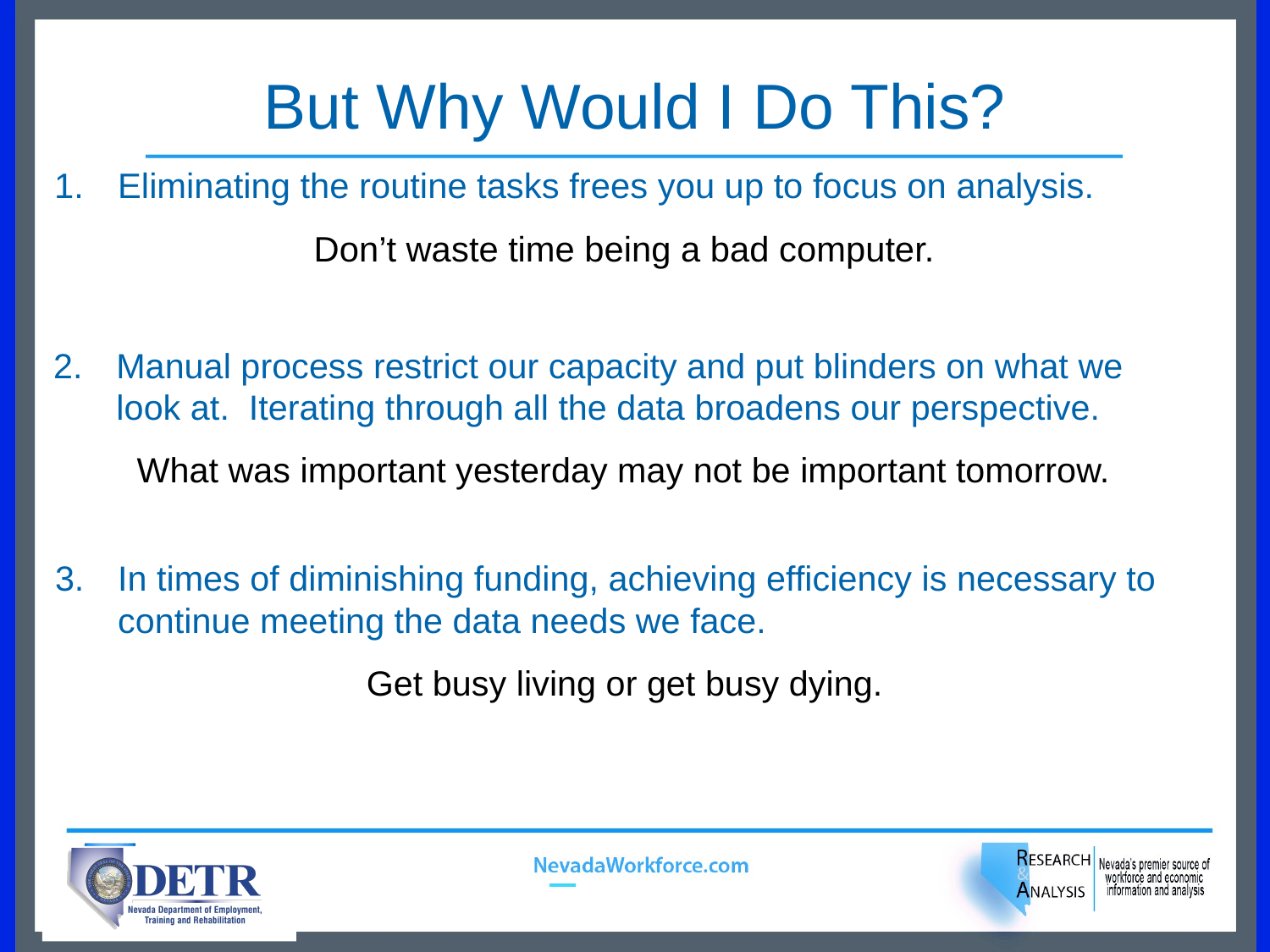

# But Why Would I Do This?
Eliminating the routine tasks frees you up to focus on analysis.
Don’t waste time being a bad computer.
Manual process restrict our capacity and put blinders on what we look at.  Iterating through all the data broadens our perspective.
What was important yesterday may not be important tomorrow.

In times of diminishing funding, achieving efficiency is necessary to continue meeting the data needs we face.
Get busy living or get busy dying.